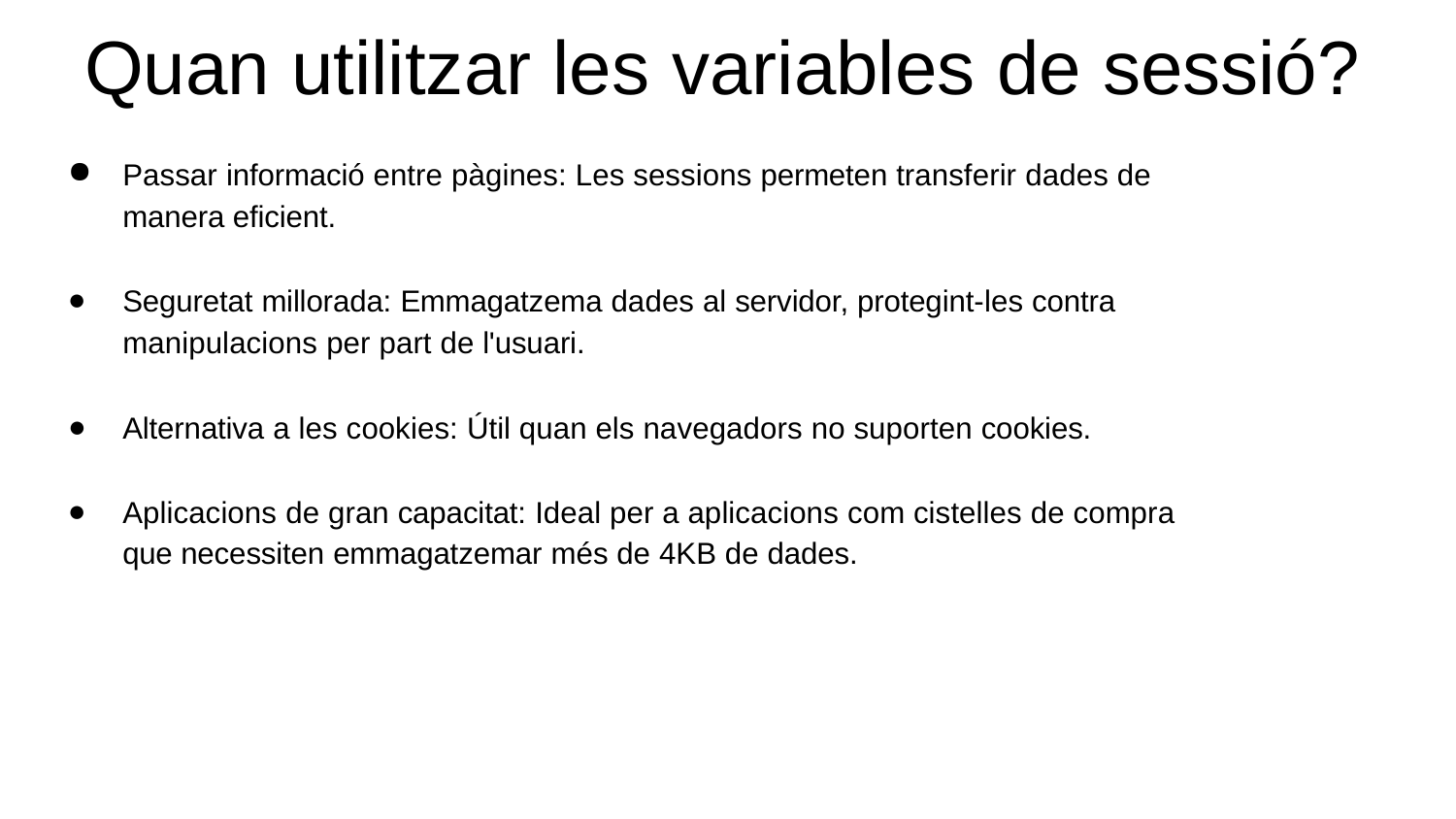

# Quan utilitzar les variables de sessió?
Passar informació entre pàgines: Les sessions permeten transferir dades de manera eficient.

Seguretat millorada: Emmagatzema dades al servidor, protegint-les contra manipulacions per part de l'usuari.

Alternativa a les cookies: Útil quan els navegadors no suporten cookies.

Aplicacions de gran capacitat: Ideal per a aplicacions com cistelles de compra que necessiten emmagatzemar més de 4KB de dades.